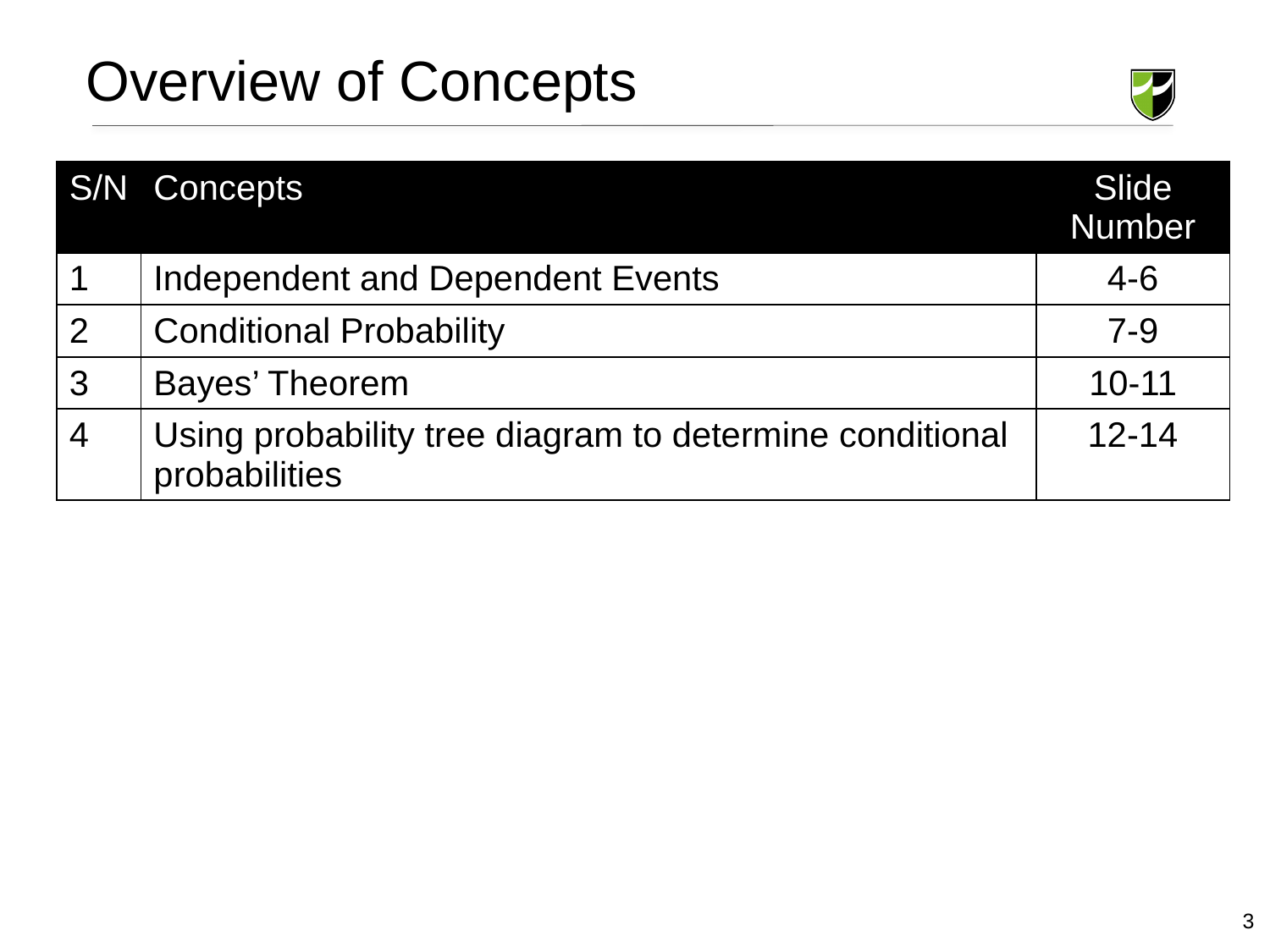

Overview of Concepts
| S/N | Concepts | Slide Number |
| --- | --- | --- |
| 1 | Independent and Dependent Events | 4-6 |
| 2 | Conditional Probability | 7-9 |
| 3 | Bayes’ Theorem | 10-11 |
| 4 | Using probability tree diagram to determine conditional probabilities | 12-14 |
3